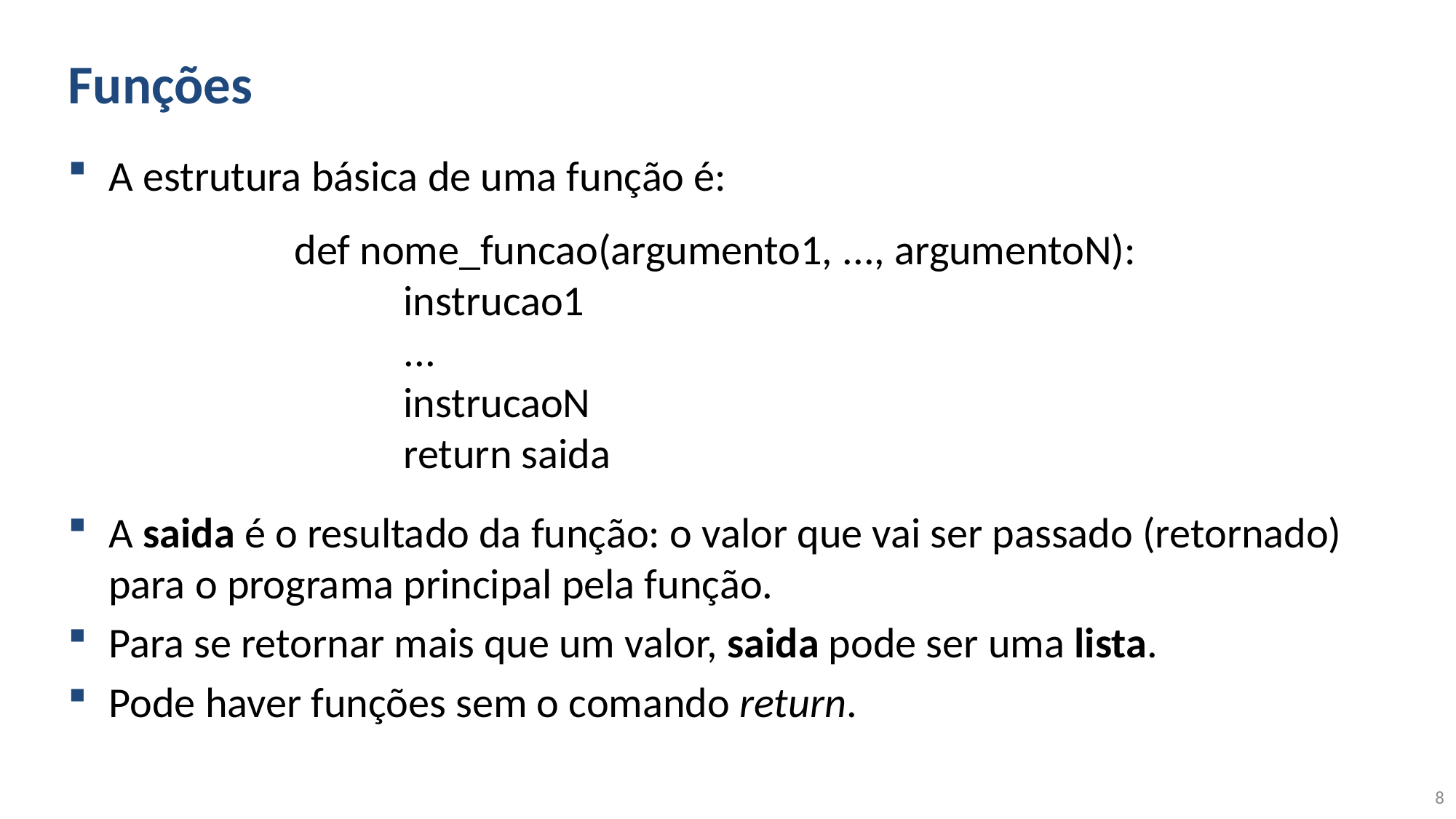

# Funções
A estrutura básica de uma função é:

A saida é o resultado da função: o valor que vai ser passado (retornado) para o programa principal pela função.
Para se retornar mais que um valor, saida pode ser uma lista.
Pode haver funções sem o comando return.

def nome_funcao(argumento1, ..., argumentoN):
	instrucao1
	...
	instrucaoN
	return saida
8